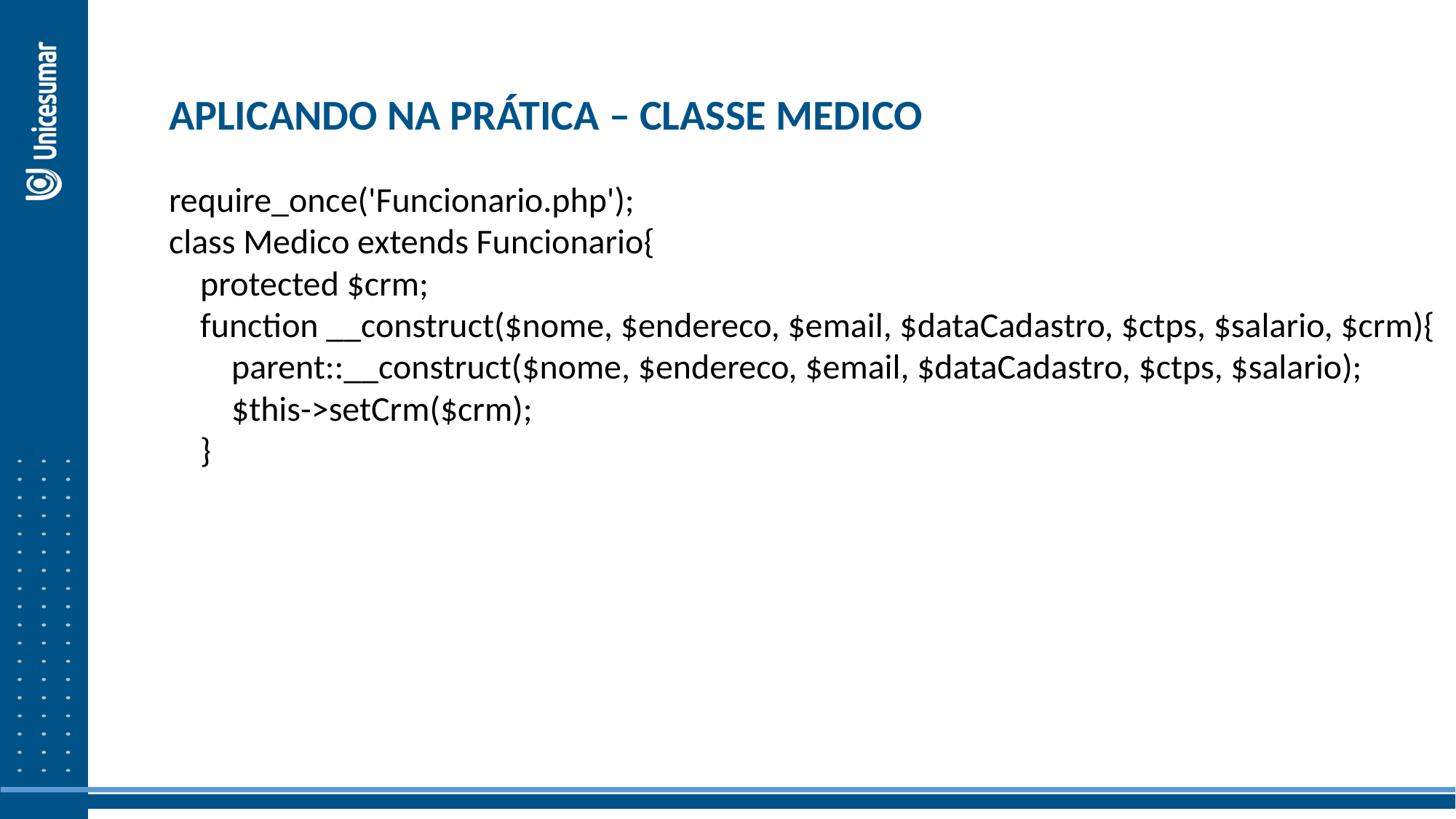

APLICANDO NA PRÁTICA – CLASSE MEDICO
require_once('Funcionario.php');
class Medico extends Funcionario{
    protected $crm;
    function __construct($nome, $endereco, $email, $dataCadastro, $ctps, $salario, $crm){
        parent::__construct($nome, $endereco, $email, $dataCadastro, $ctps, $salario);
        $this->setCrm($crm);
    }